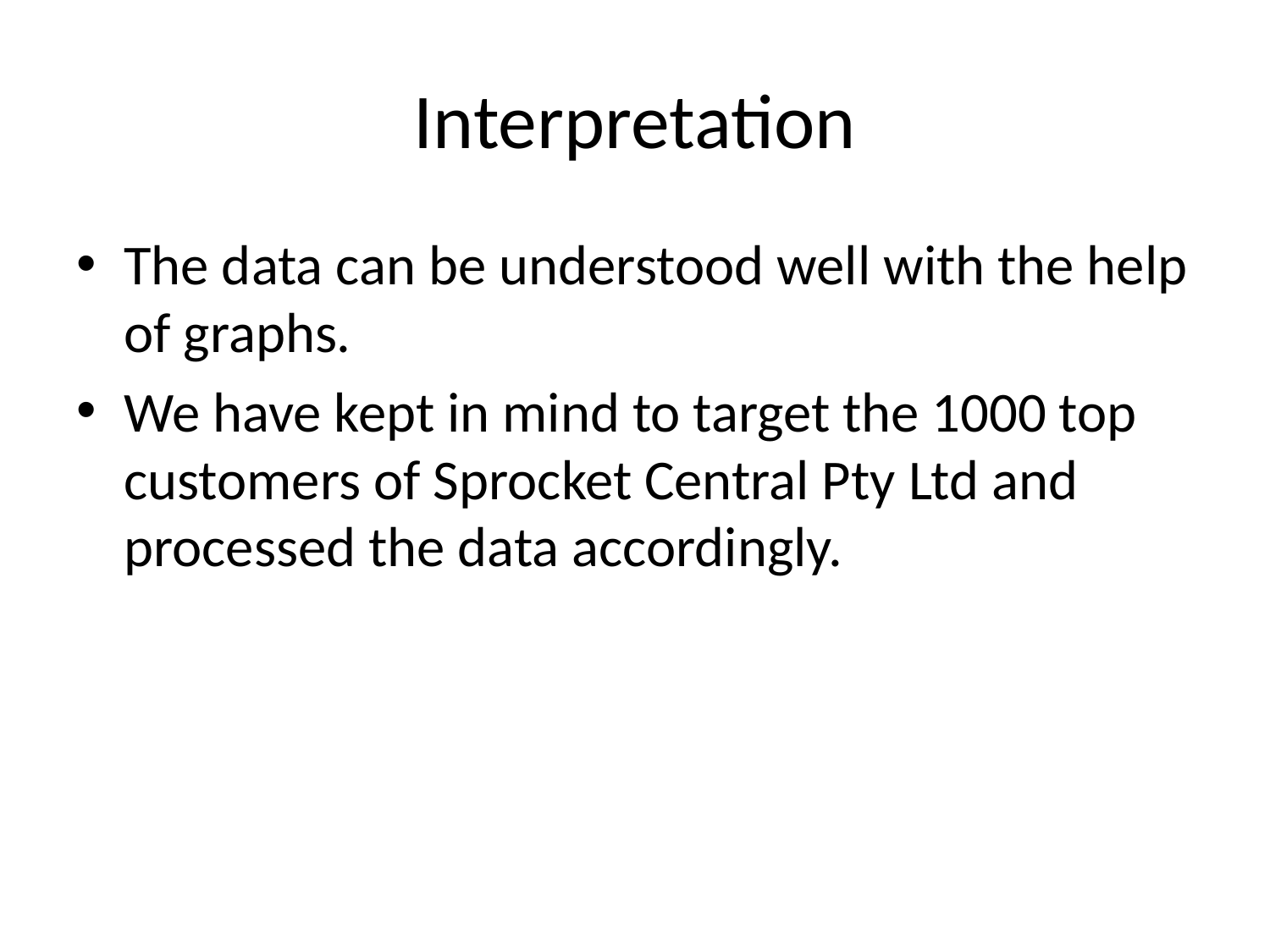

# Interpretation
The data can be understood well with the help of graphs.
We have kept in mind to target the 1000 top customers of Sprocket Central Pty Ltd and processed the data accordingly.